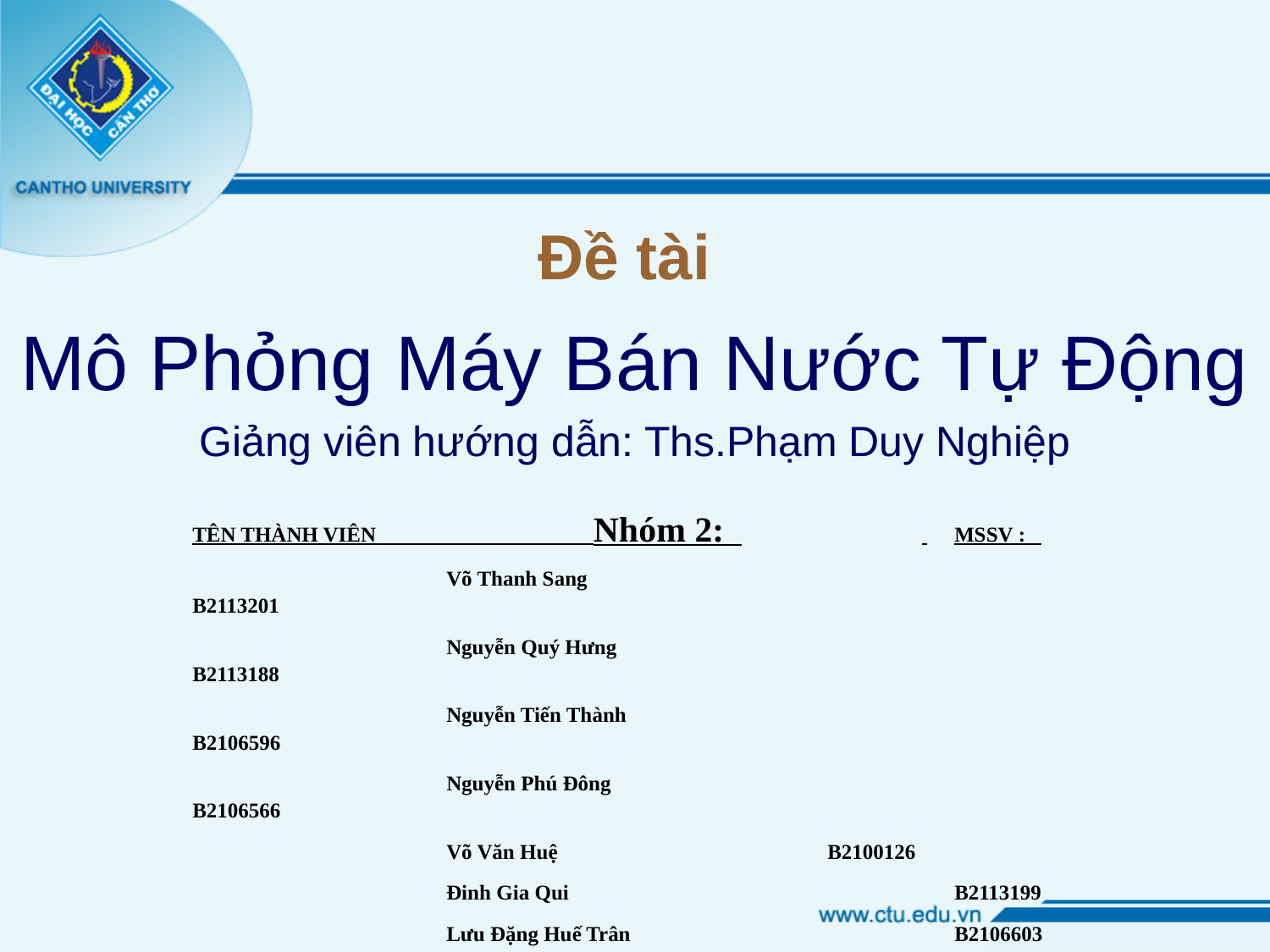

# Đề tài
Mô Phỏng Máy Bán Nước Tự Động
Giảng viên hướng dẫn: Ths.Phạm Duy Nghiệp
TÊN THÀNH VIÊN                                         Nhóm 2:  	 	MSSV :
		Võ Thanh Sang 				B2113201
		Nguyễn Quý Hưng 				B2113188
		Nguyễn Tiến Thành 				B2106596
		Nguyễn Phú Đông				B2106566
		Võ Văn Huệ			B2100126
		Đinh Gia Qui				B2113199
		Lưu Đặng Huế Trân			B2106603
		Trần Thuận Tiến			B2113206